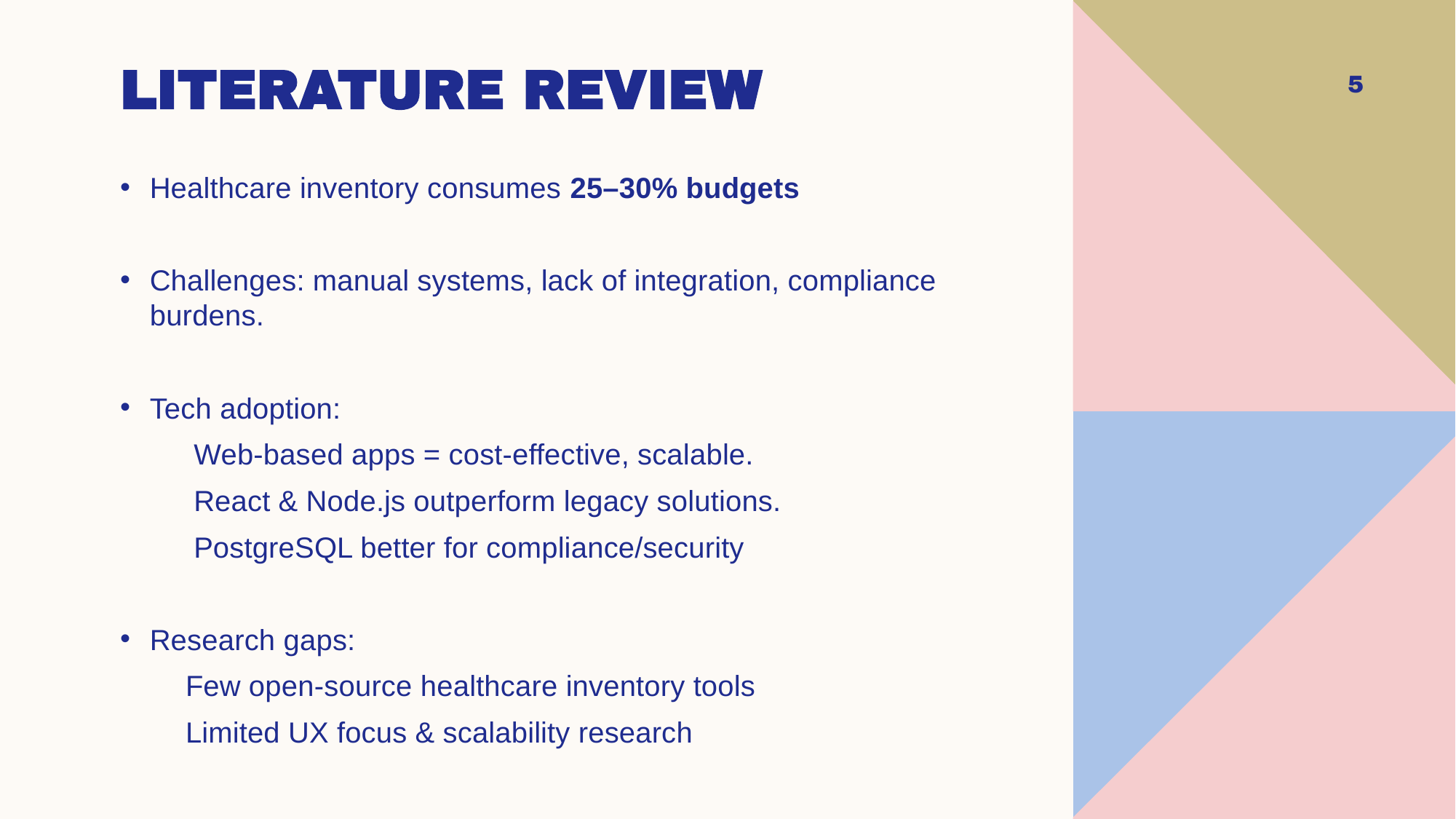

# Literature Review
5
Healthcare inventory consumes 25–30% budgets

Challenges: manual systems, lack of integration, compliance burdens.

Tech adoption:
         Web-based apps = cost-effective, scalable.
         React & Node.js outperform legacy solutions.
         PostgreSQL better for compliance/security

Research gaps:
        Few open-source healthcare inventory tools
        Limited UX focus & scalability research